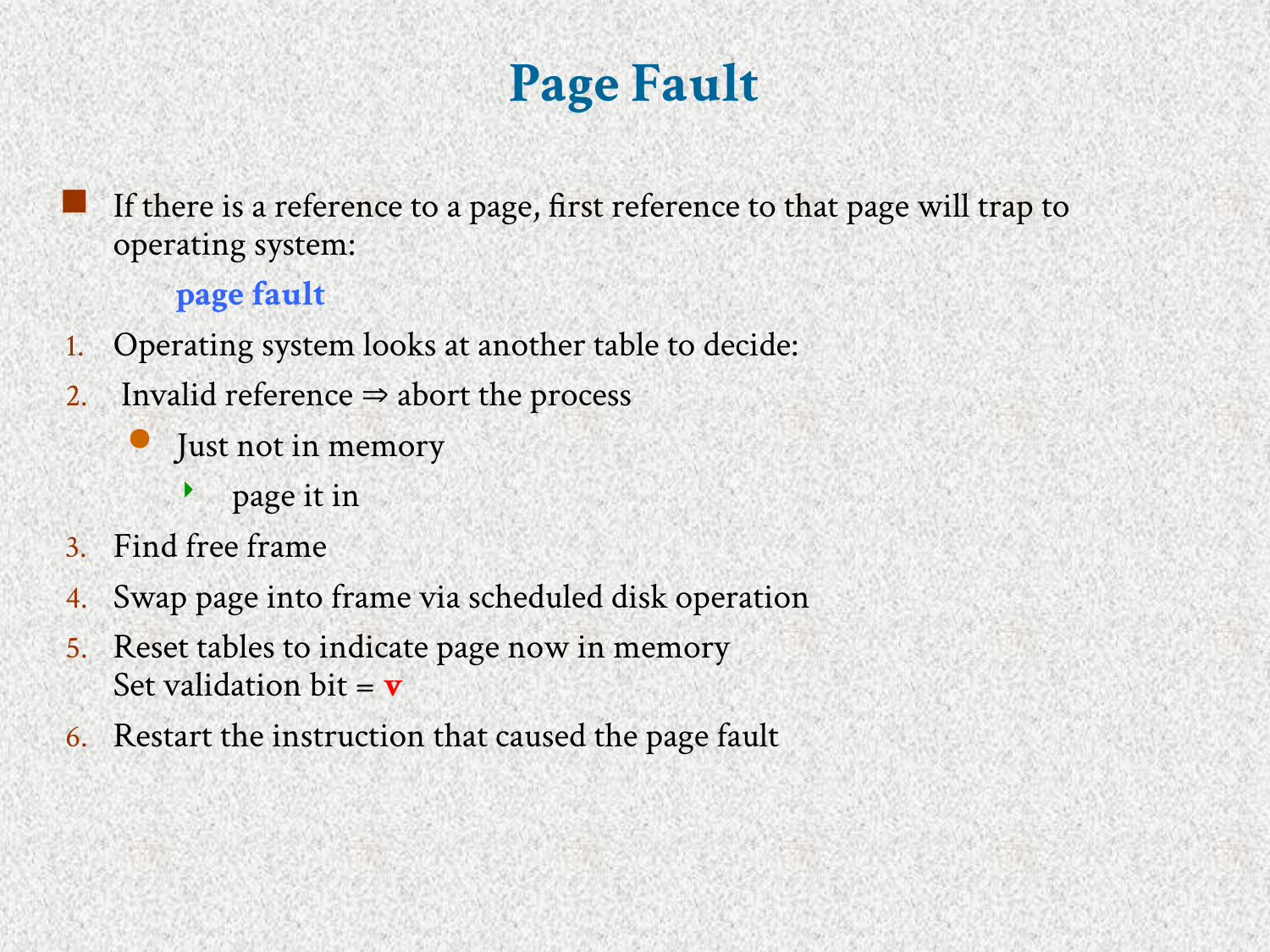

# Page Fault
If there is a reference to a page, first reference to that page will trap to operating system:
              page fault
Operating system looks at another table to decide:
 Invalid reference ⇒ abort the process
Just not in memory
 page it in
Find free frame
Swap page into frame via scheduled disk operation
Reset tables to indicate page now in memory
Set validation bit = v
Restart the instruction that caused the page fault